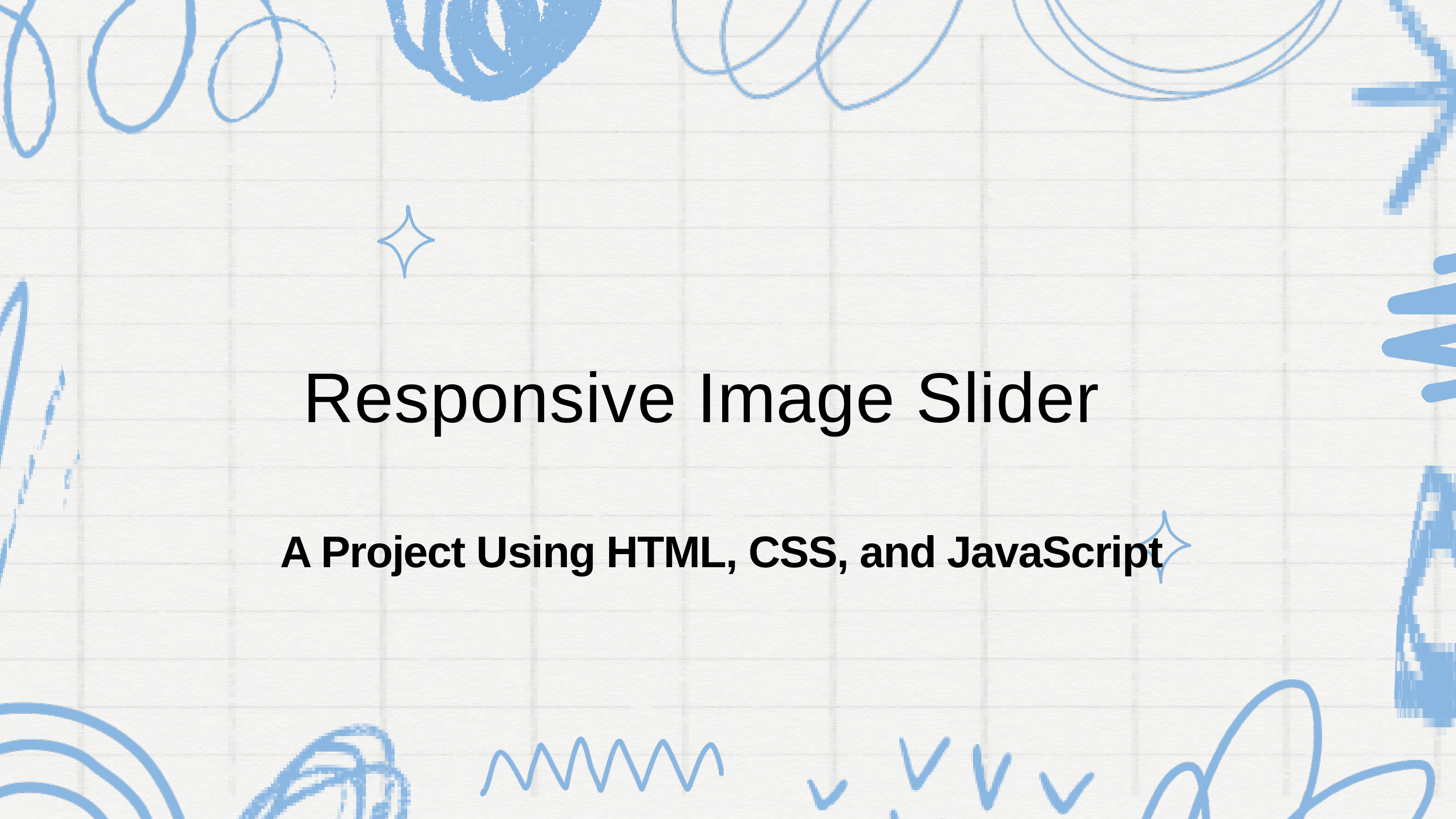

Responsive Image Slider

A Project Using HTML, CSS, and JavaScript